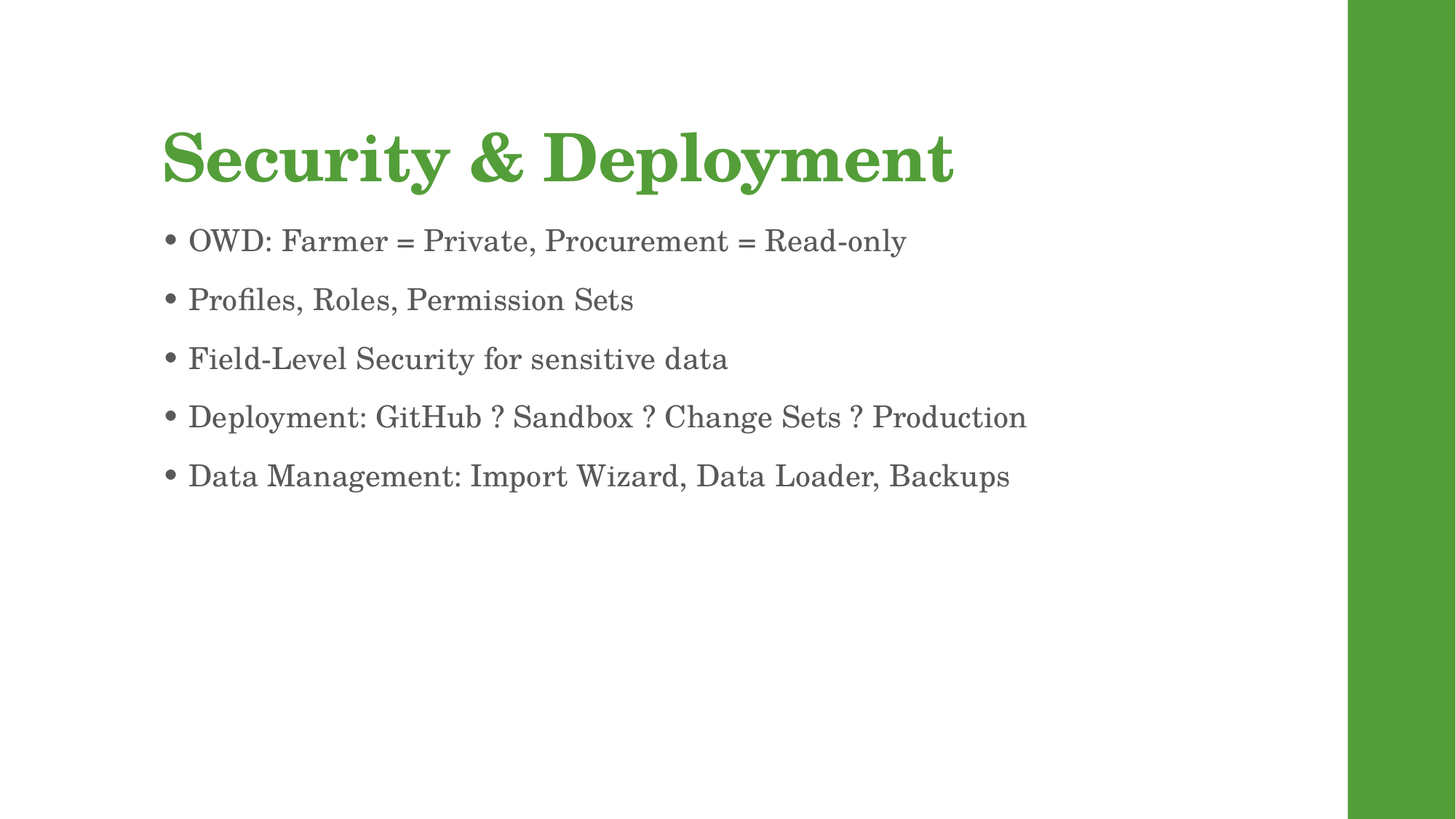

# Security & Deployment
• OWD: Farmer = Private, Procurement = Read-only
• Profiles, Roles, Permission Sets
• Field-Level Security for sensitive data
• Deployment: GitHub ? Sandbox ? Change Sets ? Production
• Data Management: Import Wizard, Data Loader, Backups